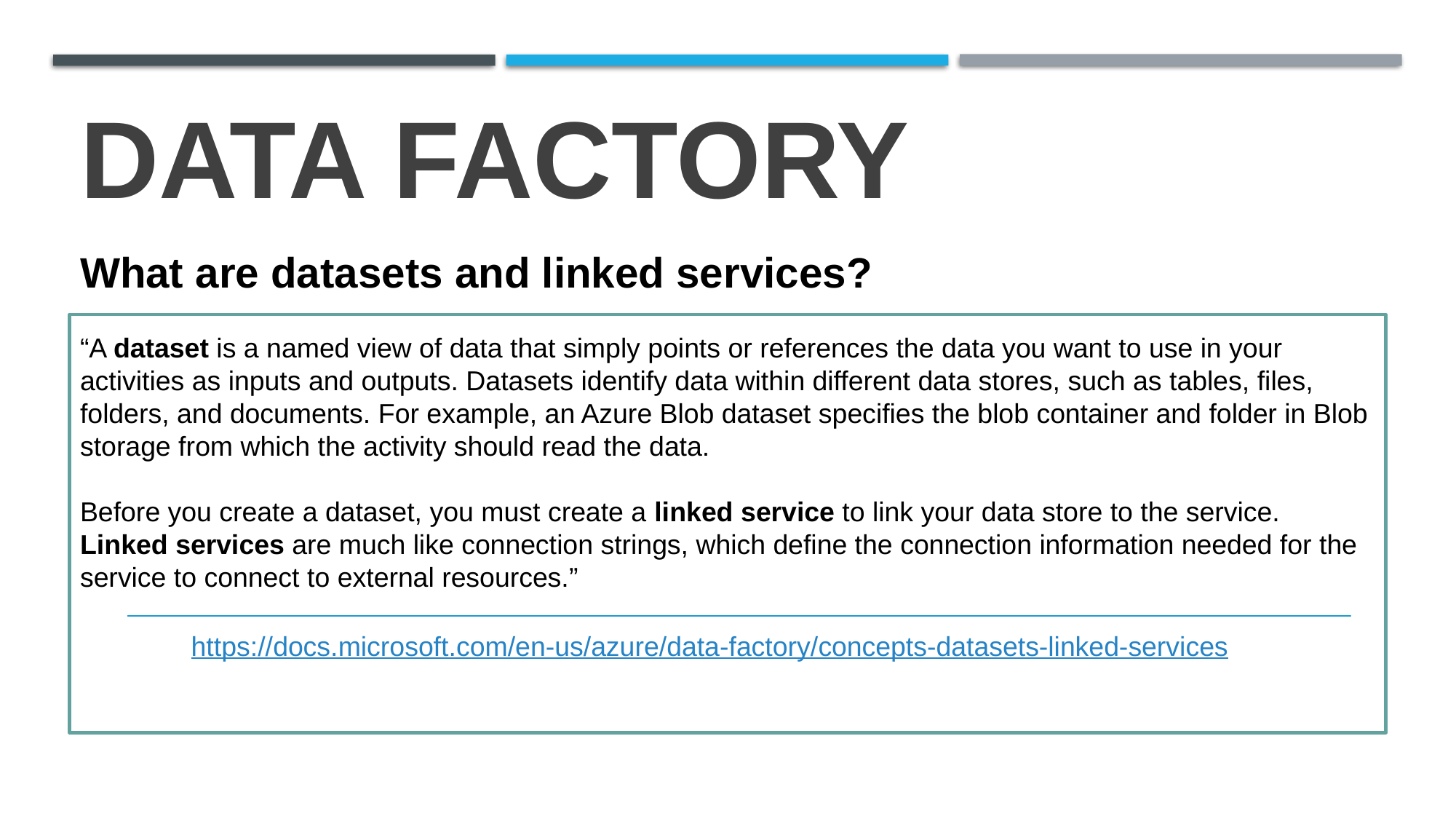

# Data factory
What are datasets and linked services?

“A dataset is a named view of data that simply points or references the data you want to use in your activities as inputs and outputs. Datasets identify data within different data stores, such as tables, files, folders, and documents. For example, an Azure Blob dataset specifies the blob container and folder in Blob storage from which the activity should read the data.

Before you create a dataset, you must create a linked service to link your data store to the service. Linked services are much like connection strings, which define the connection information needed for the service to connect to external resources.”

https://docs.microsoft.com/en-us/azure/data-factory/concepts-datasets-linked-services